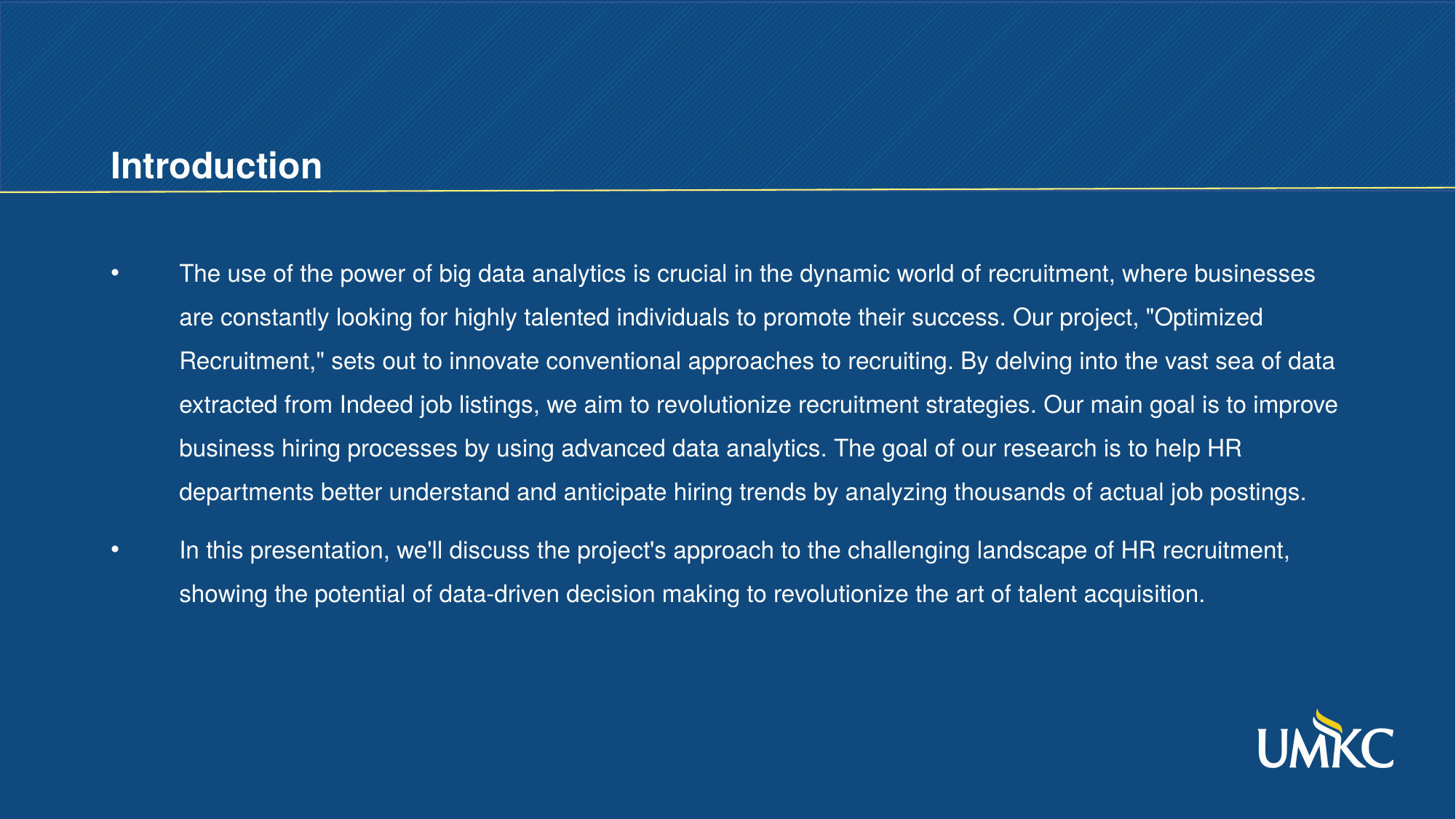

Introduction
The use of the power of big data analytics is crucial in the dynamic world of recruitment, where businesses are constantly looking for highly talented individuals to promote their success. Our project, "Optimized Recruitment," sets out to innovate conventional approaches to recruiting. By delving into the vast sea of data extracted from Indeed job listings, we aim to revolutionize recruitment strategies. Our main goal is to improve business hiring processes by using advanced data analytics. The goal of our research is to help HR departments better understand and anticipate hiring trends by analyzing thousands of actual job postings.
In this presentation, we'll discuss the project's approach to the challenging landscape of HR recruitment, showing the potential of data-driven decision making to revolutionize the art of talent acquisition.